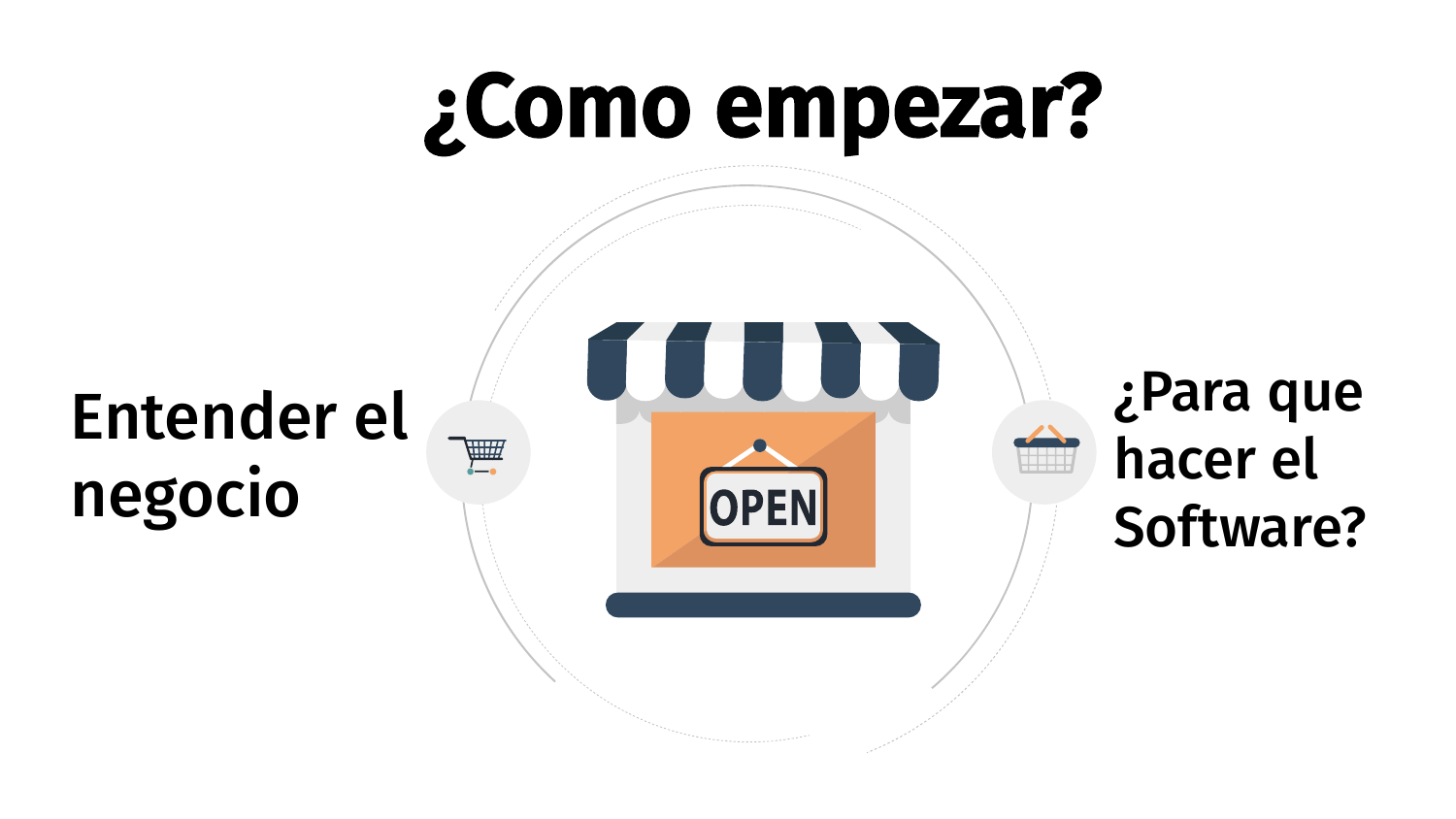

¿Como empezar?

¿Para que hacer el Software?

Entender el negocio